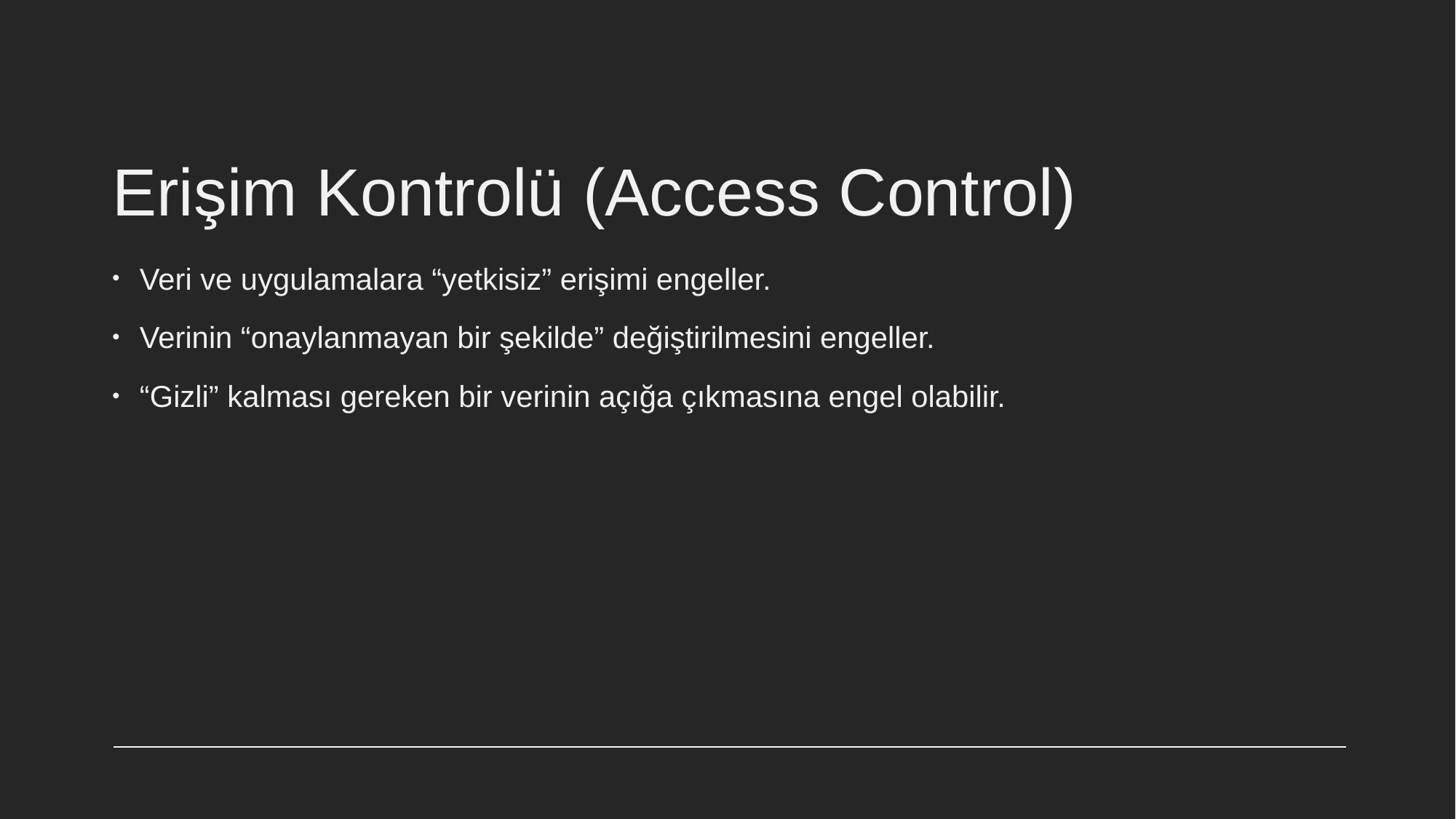

# Erişim Kontrolü (Access Control)
Veri ve uygulamalara “yetkisiz” erişimi engeller.
Verinin “onaylanmayan bir şekilde” değiştirilmesini engeller.
“Gizli” kalması gereken bir verinin açığa çıkmasına engel olabilir.